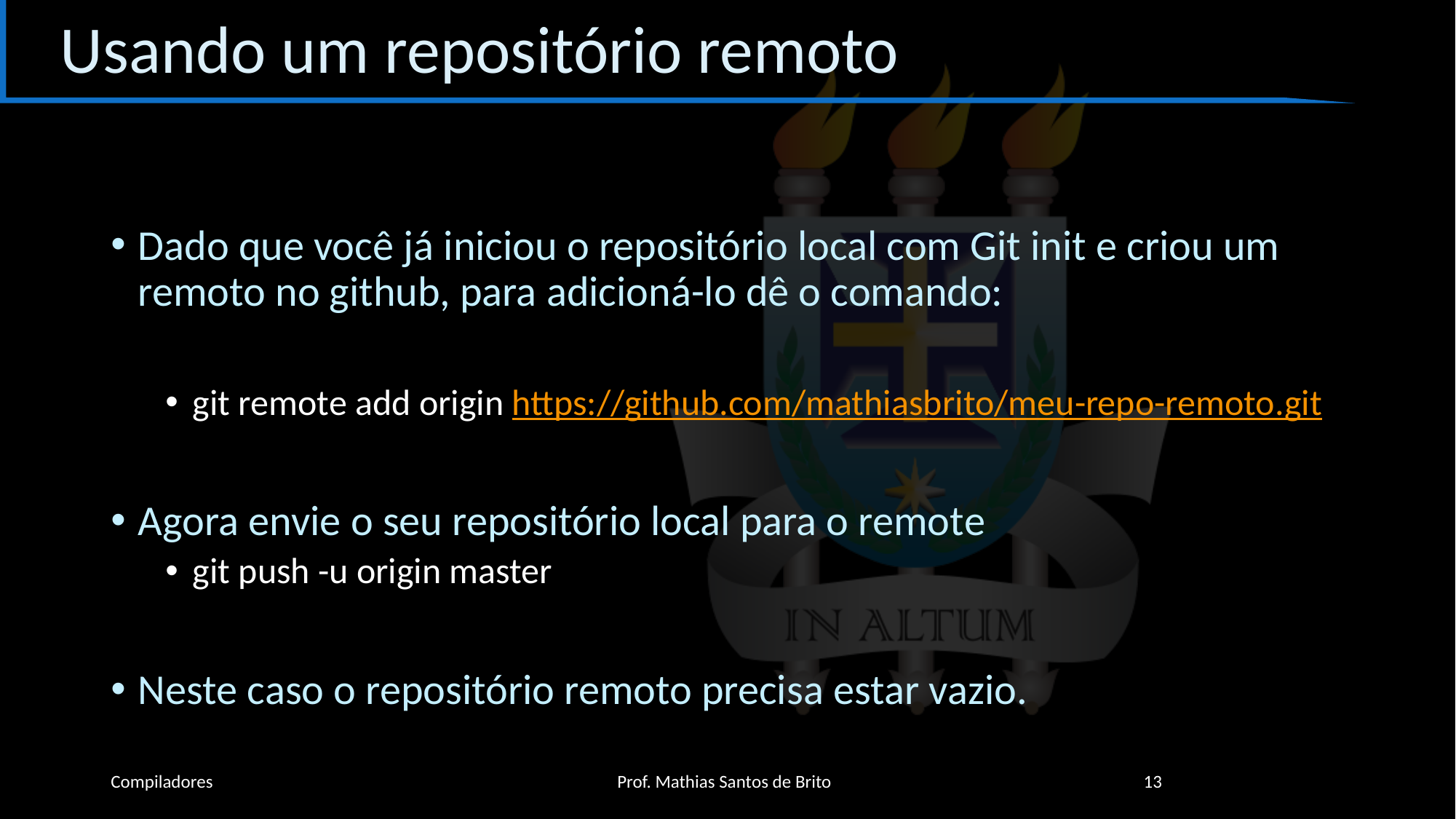

# Usando um repositório remoto
Dado que você já iniciou o repositório local com Git init e criou um remoto no github, para adicioná-lo dê o comando:

git remote add origin https://github.com/mathiasbrito/meu-repo-remoto.git

Agora envie o seu repositório local para o remote
git push -u origin master

Neste caso o repositório remoto precisa estar vazio.
Compiladores
Prof. Mathias Santos de Brito
13